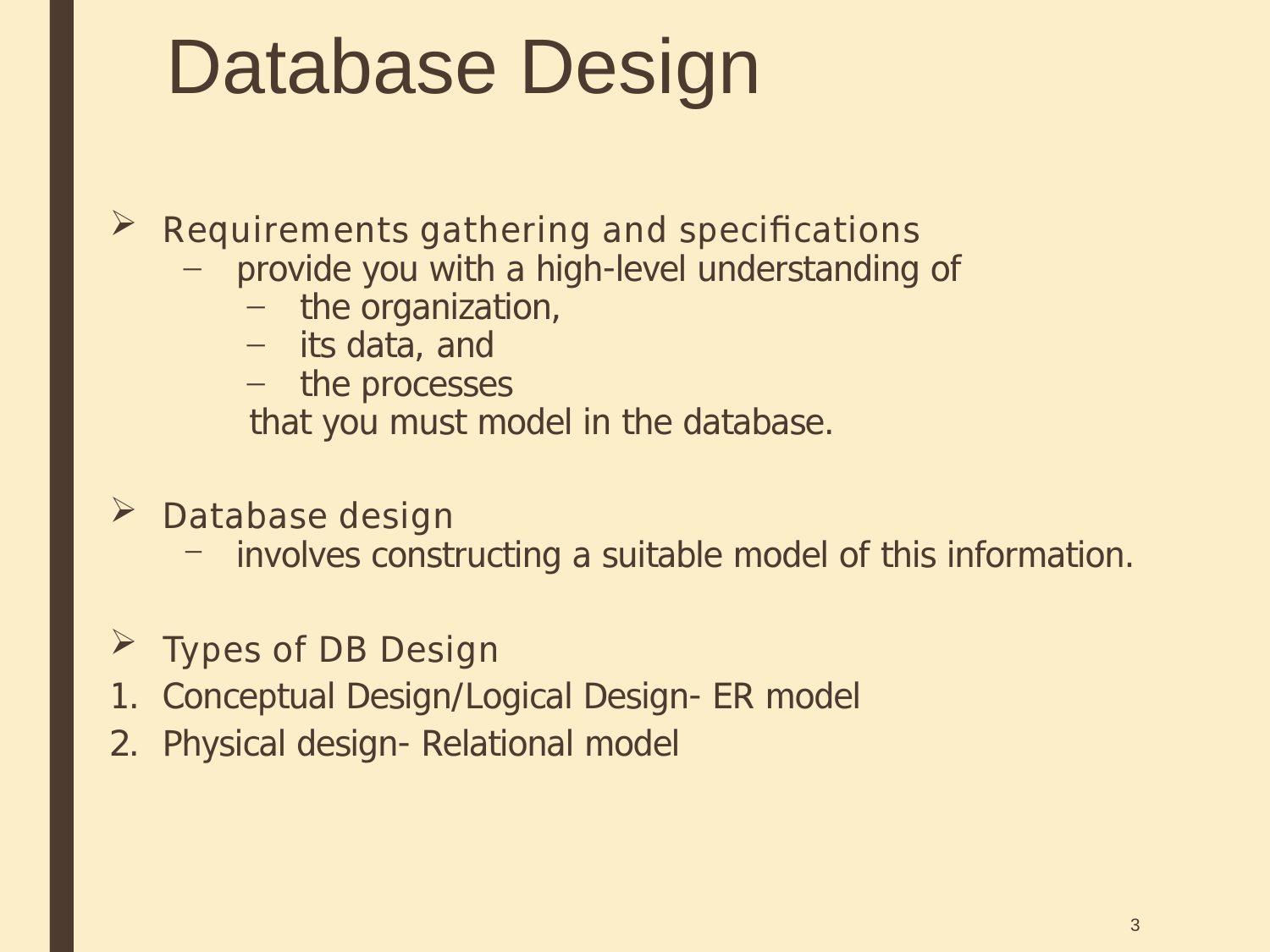

# Database Design
Requirements gathering and specifications
provide you with a high-level understanding of
the organization,
its data, and
the processes
      that you must model in the database.

Database design
involves constructing a suitable model of this information.

Types of DB Design
Conceptual Design/Logical Design- ER model
Physical design- Relational model

3